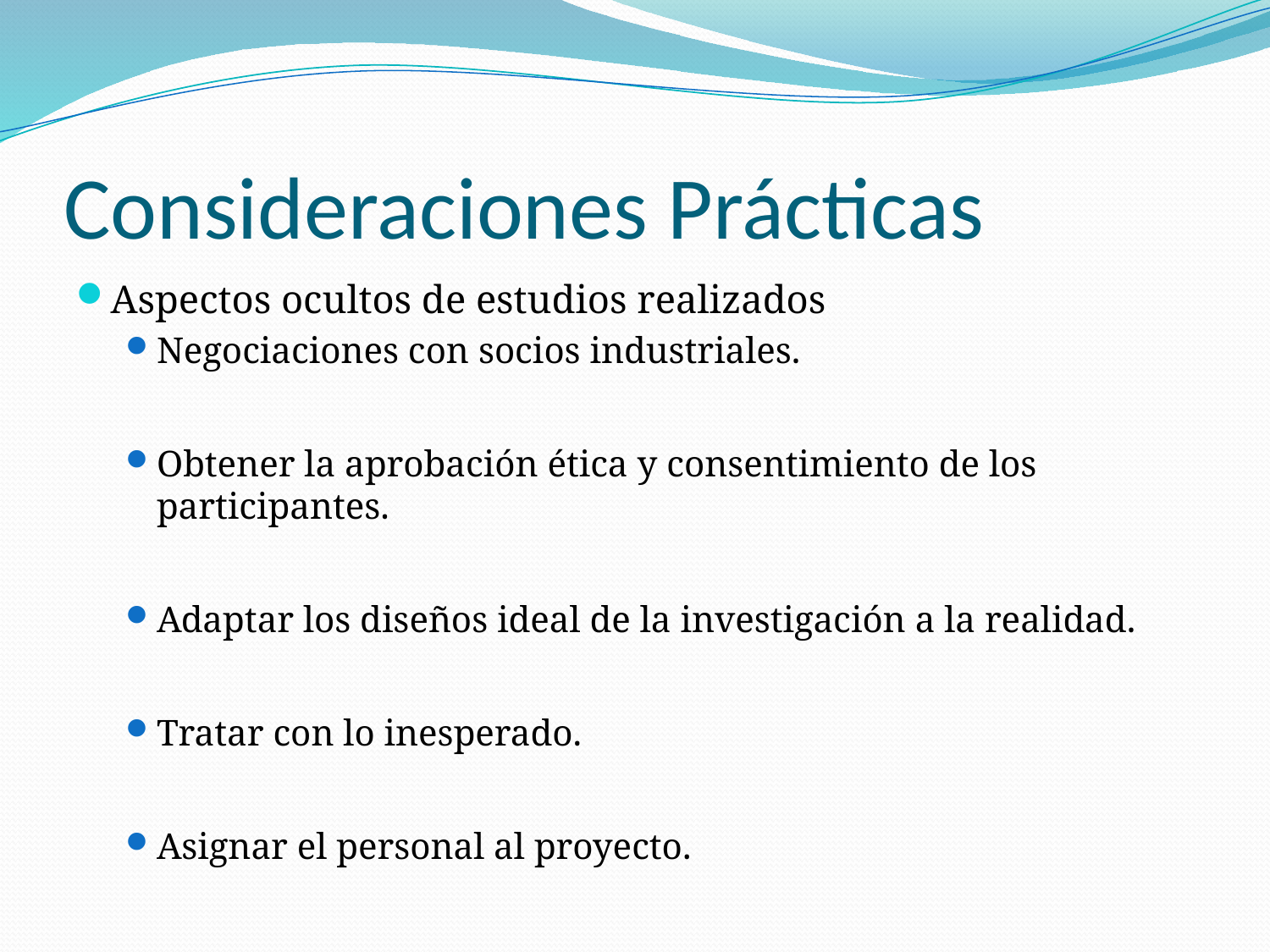

# Consideraciones Prácticas
Aspectos ocultos de estudios realizados
Negociaciones con socios industriales.

Obtener la aprobación ética y consentimiento de los participantes.

Adaptar los diseños ideal de la investigación a la realidad.

Tratar con lo inesperado.

Asignar el personal al proyecto.